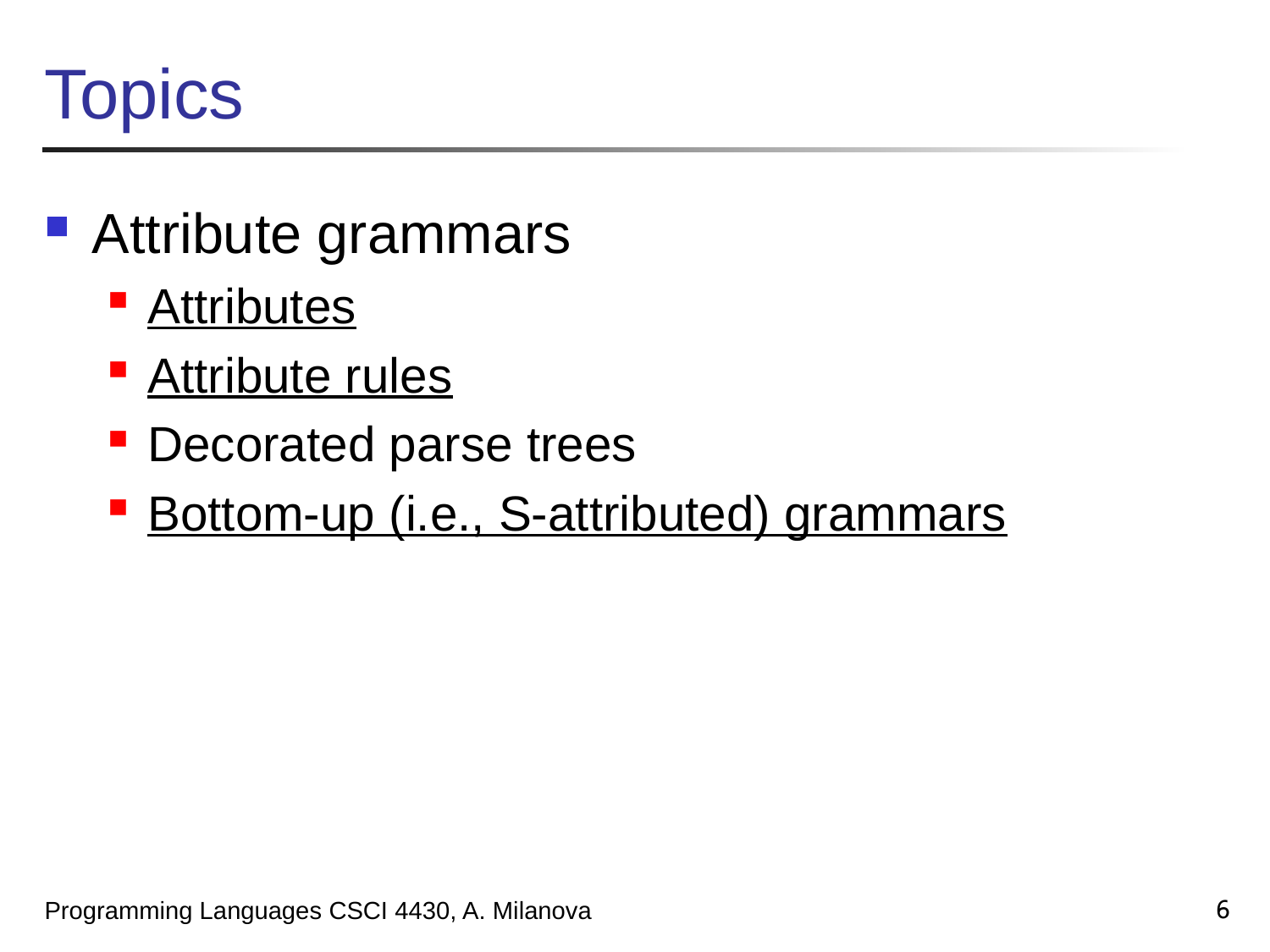

# Topics
Attribute grammars
Attributes
Attribute rules
Decorated parse trees
Bottom-up (i.e., S-attributed) grammars
6
Programming Languages CSCI 4430, A. Milanova